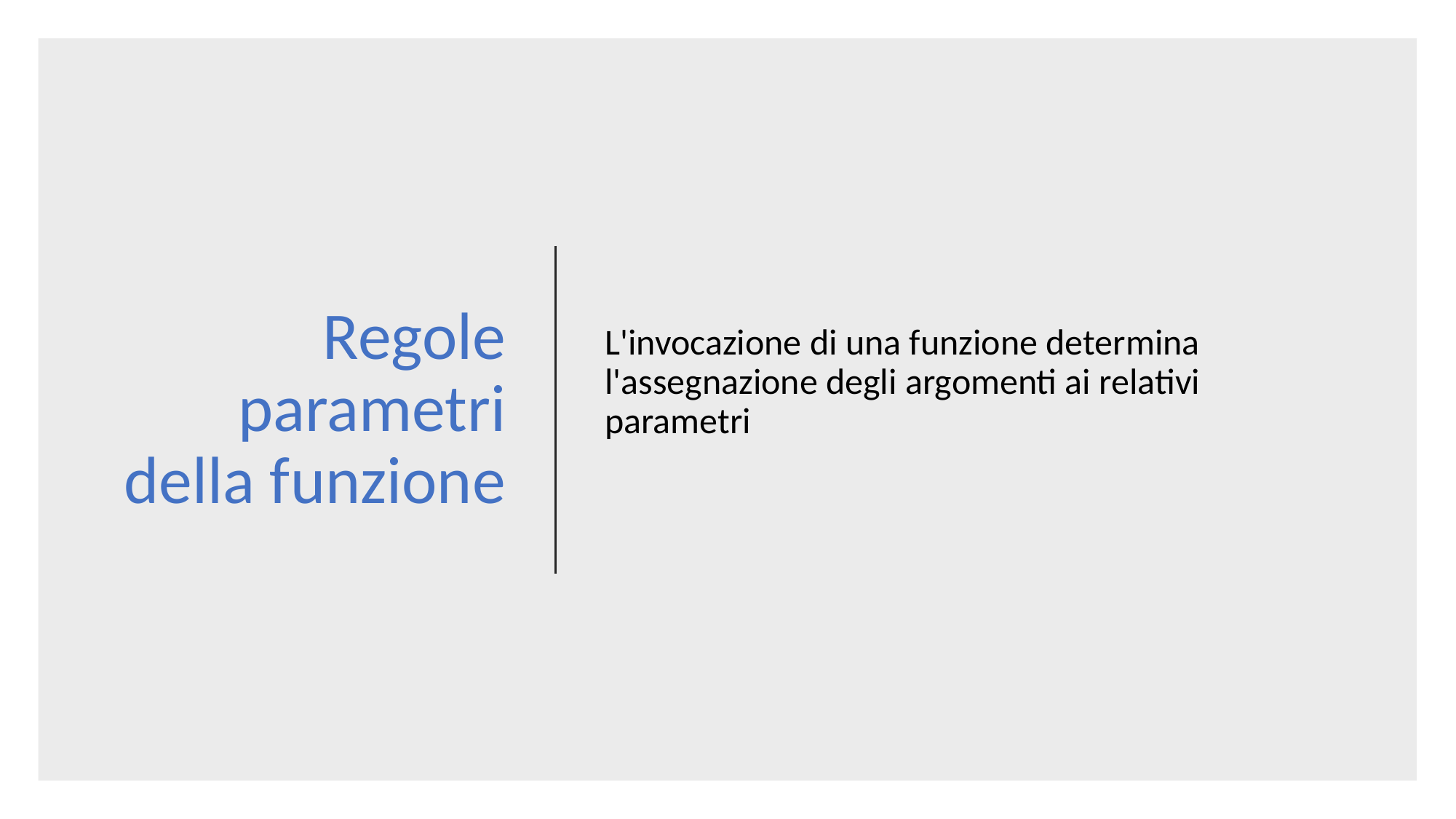

# Regole parametri della funzione
L'invocazione di una funzione determina l'assegnazione degli argomenti ai relativi parametri